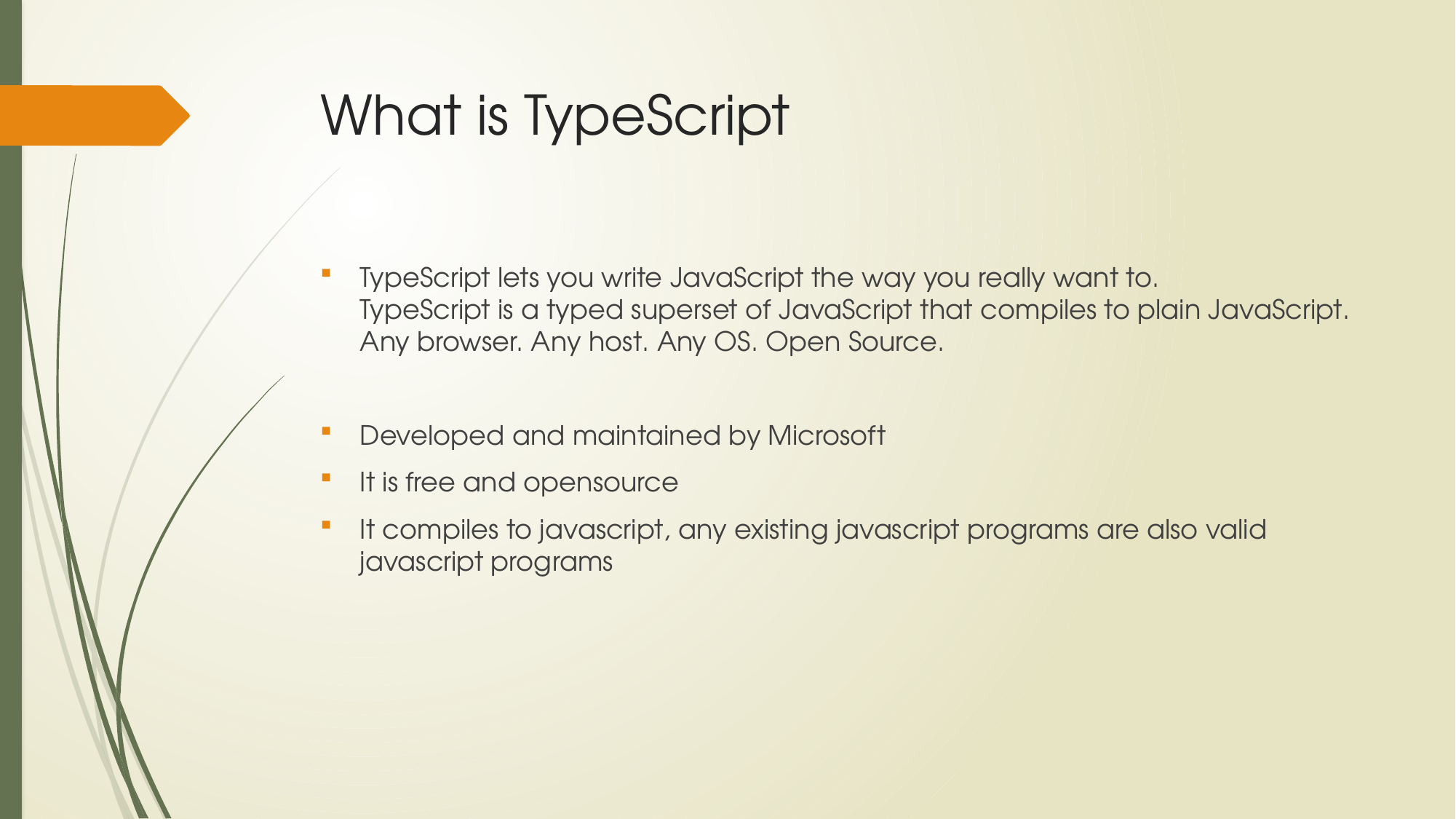

# What is TypeScript
TypeScript lets you write JavaScript the way you really want to.
TypeScript is a typed superset of JavaScript that compiles to plain JavaScript.
Any browser. Any host. Any OS. Open Source.

Developed and maintained by Microsoft
It is free and opensource
It compiles to javascript, any existing javascript programs are also valid javascript programs